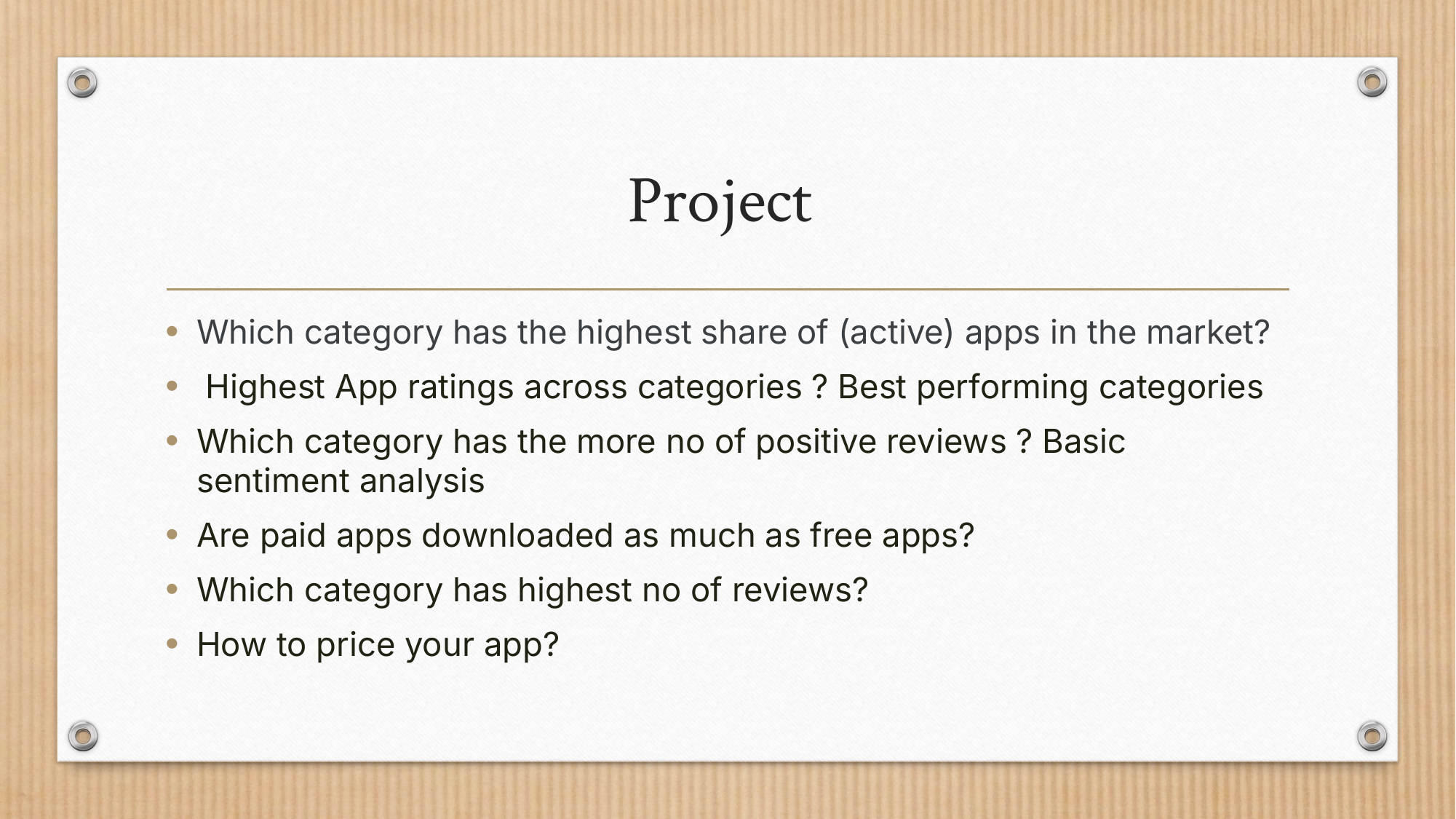

# Project
Which category has the highest share of (active) apps in the market?
 Highest App ratings across categories ? Best performing categories
Which category has the more no of positive reviews ? Basic sentiment analysis
Are paid apps downloaded as much as free apps?
Which category has highest no of reviews?
How to price your app?